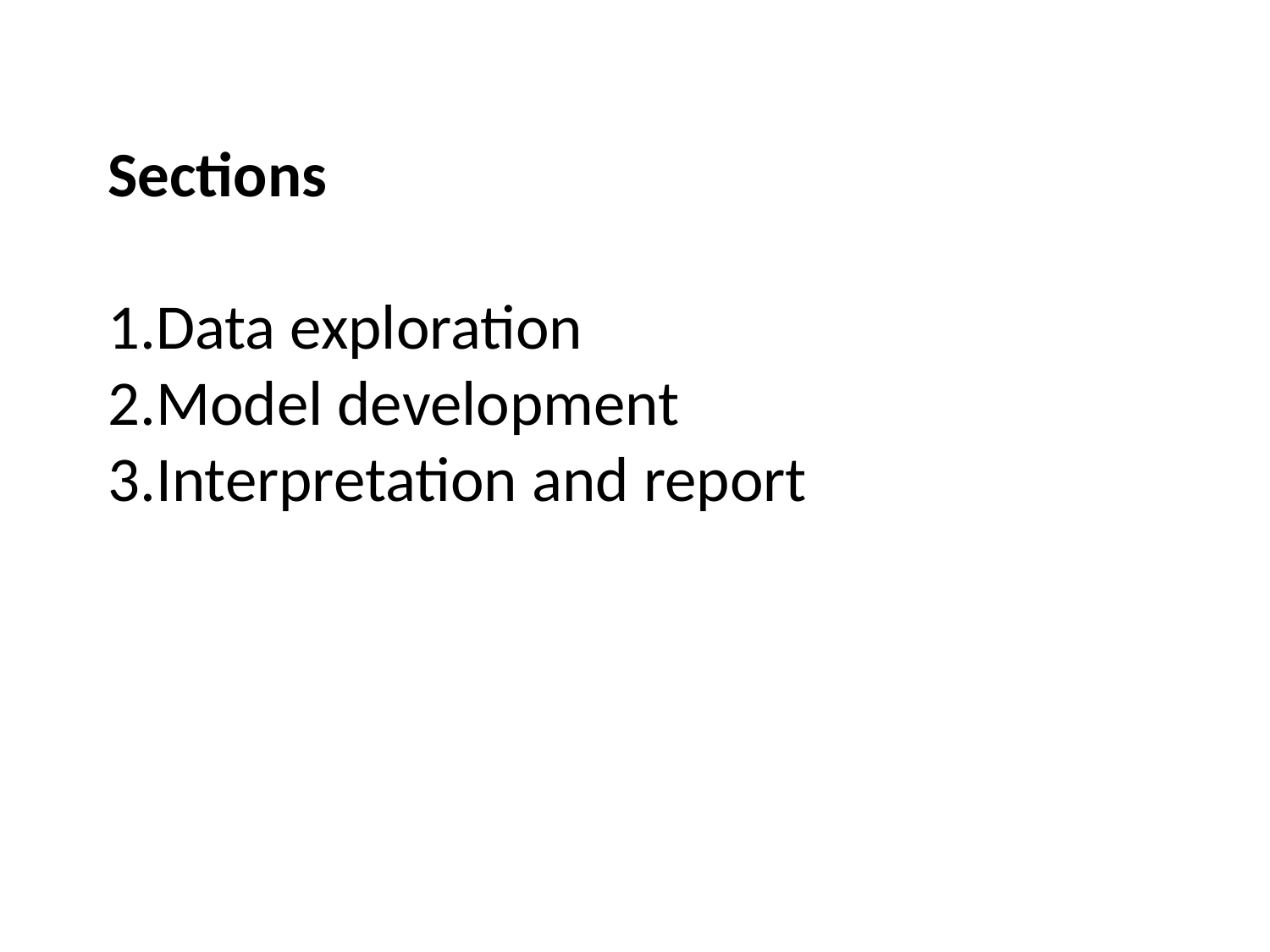

Sections

Data exploration
Model development
Interpretation and report